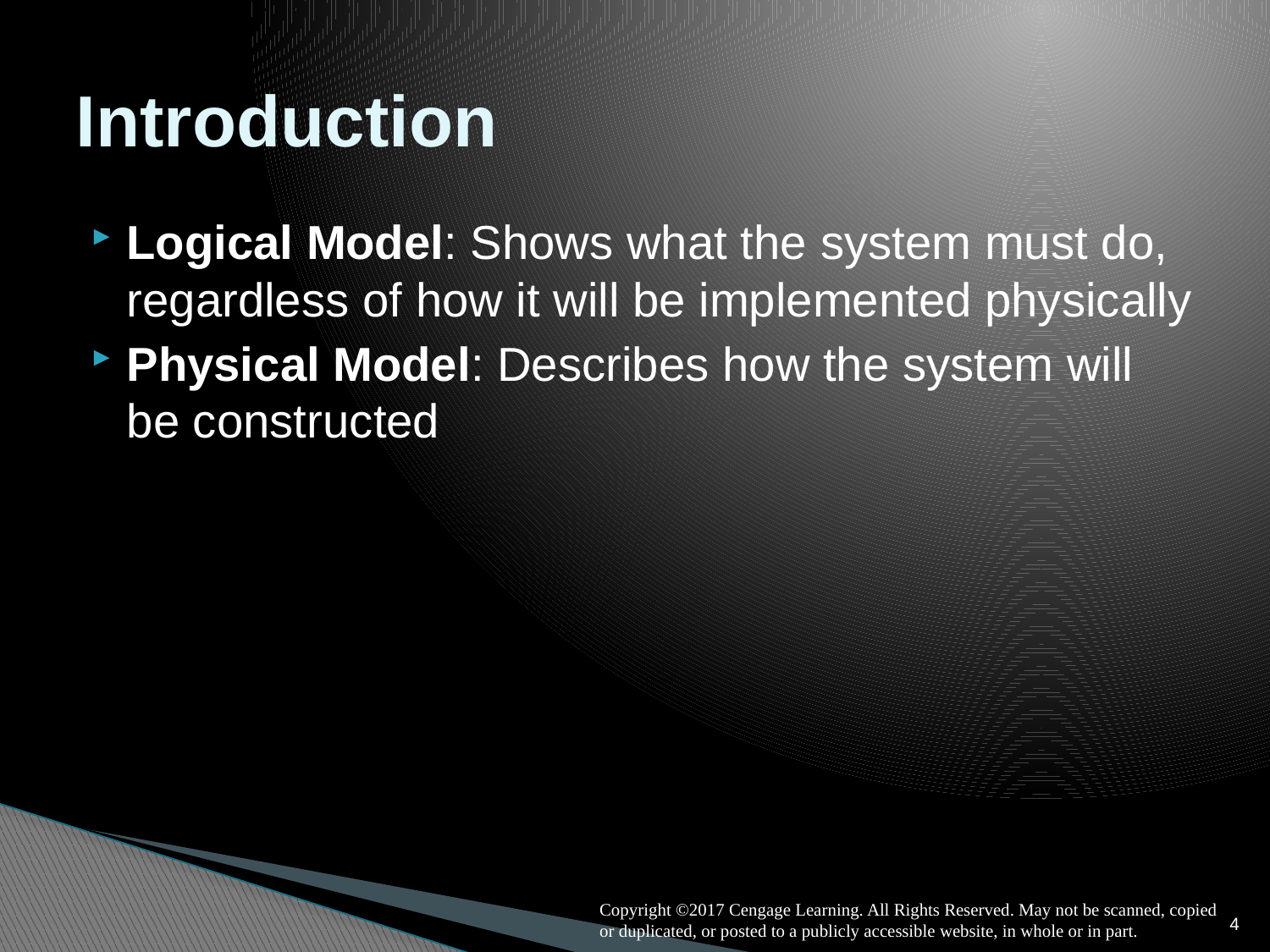

# Introduction
Logical Model: Shows what the system must do, regardless of how it will be implemented physically
Physical Model: Describes how the system will be constructed
4
Copyright ©2017 Cengage Learning. All Rights Reserved. May not be scanned, copied or duplicated, or posted to a publicly accessible website, in whole or in part.